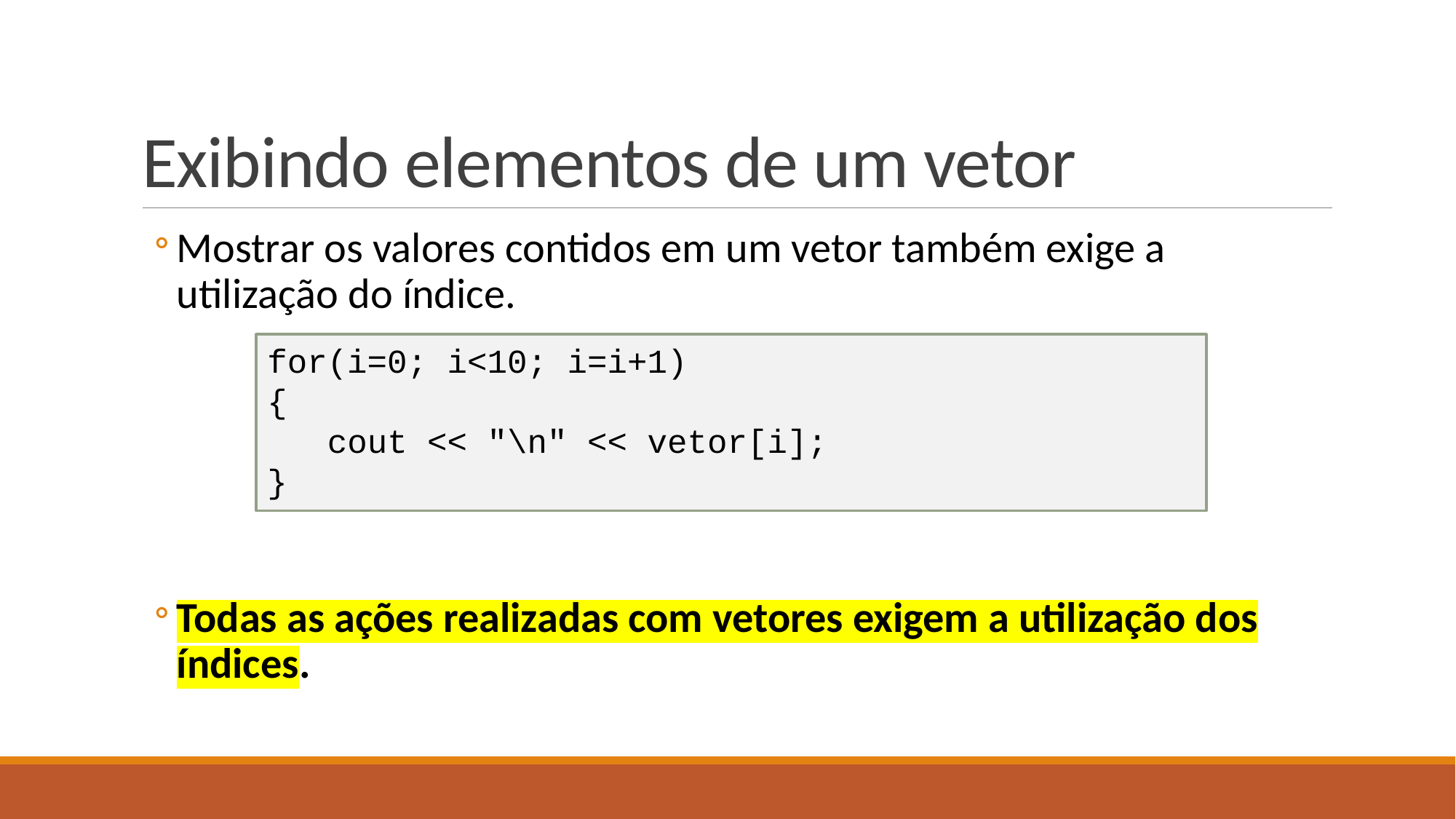

# Exibindo elementos de um vetor
Mostrar os valores contidos em um vetor também exige a utilização do índice.

Todas as ações realizadas com vetores exigem a utilização dos índices.

for(i=0; i<10; i=i+1)
{
   cout << "\n" << vetor[i];
}